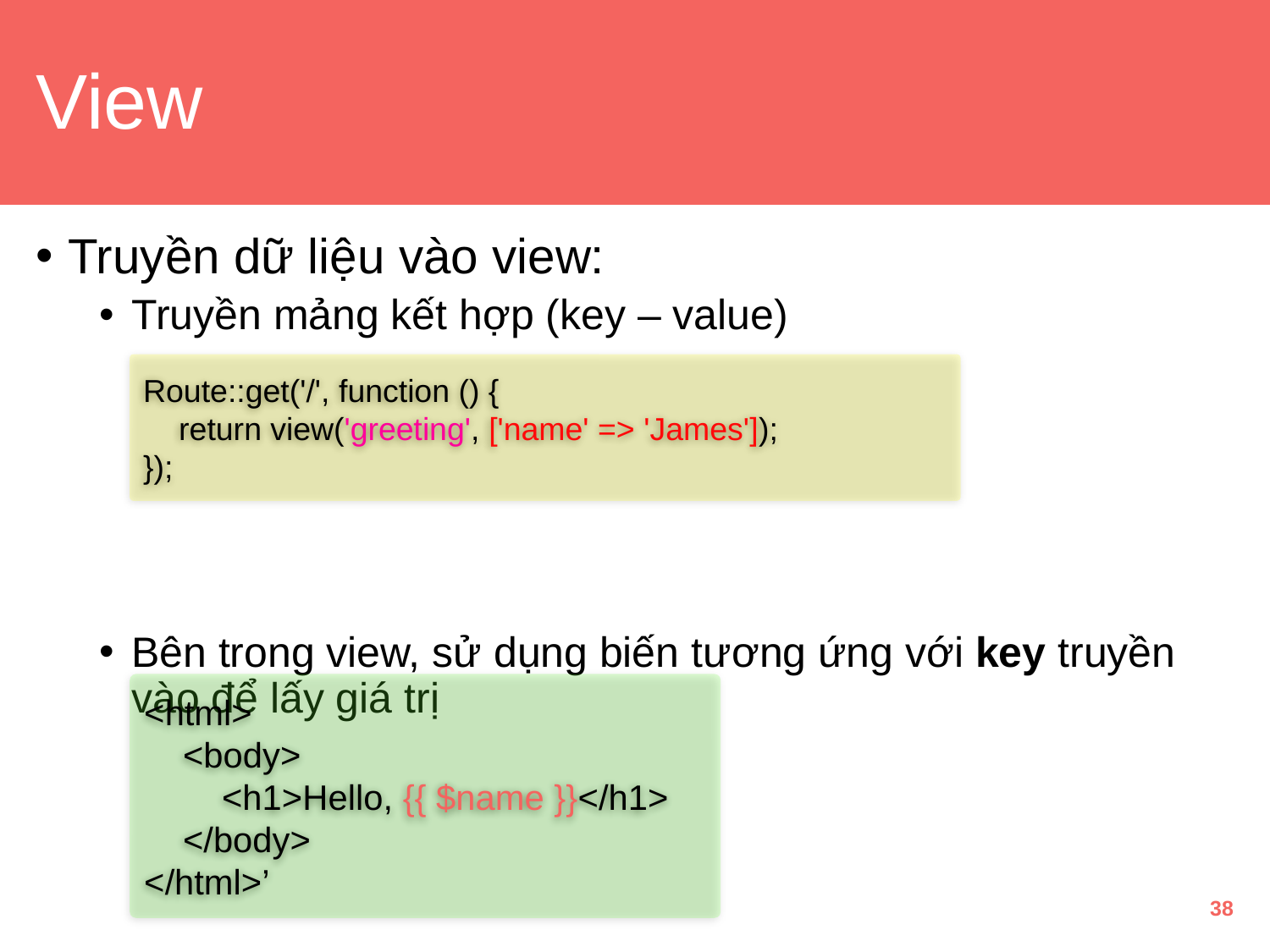

# View
Truyền dữ liệu vào view:
Truyền mảng kết hợp (key – value)

Bên trong view, sử dụng biến tương ứng với key truyền vào để lấy giá trị
Route::get('/', function () {
    return view('greeting', ['name' => 'James']);
});
<html>
    <body>
        <h1>Hello, {{ $name }}</h1>
    </body>
</html>’
38